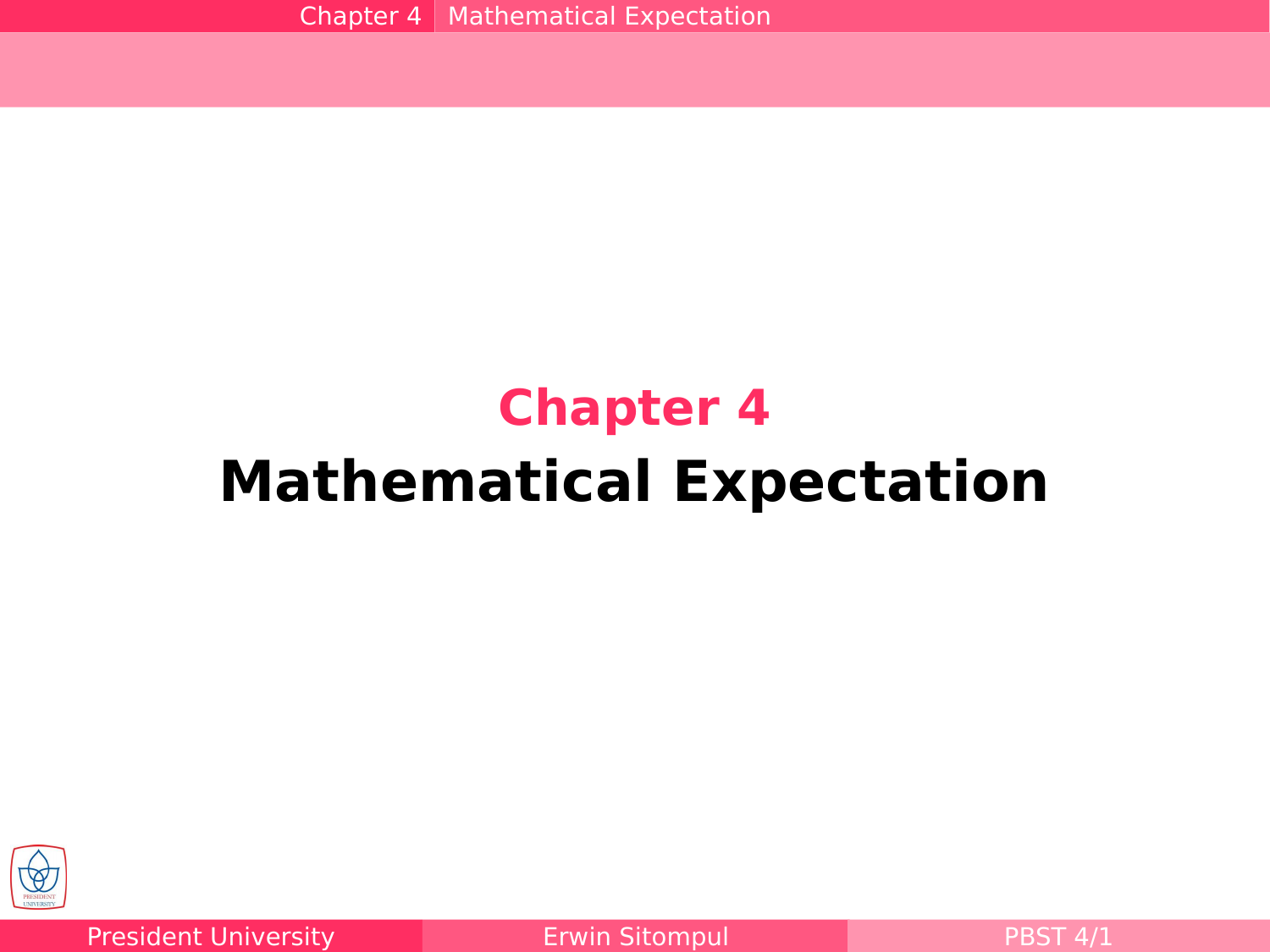

Chapter 4
Mathematical Expectation
#
Chapter 4
Mathematical Expectation